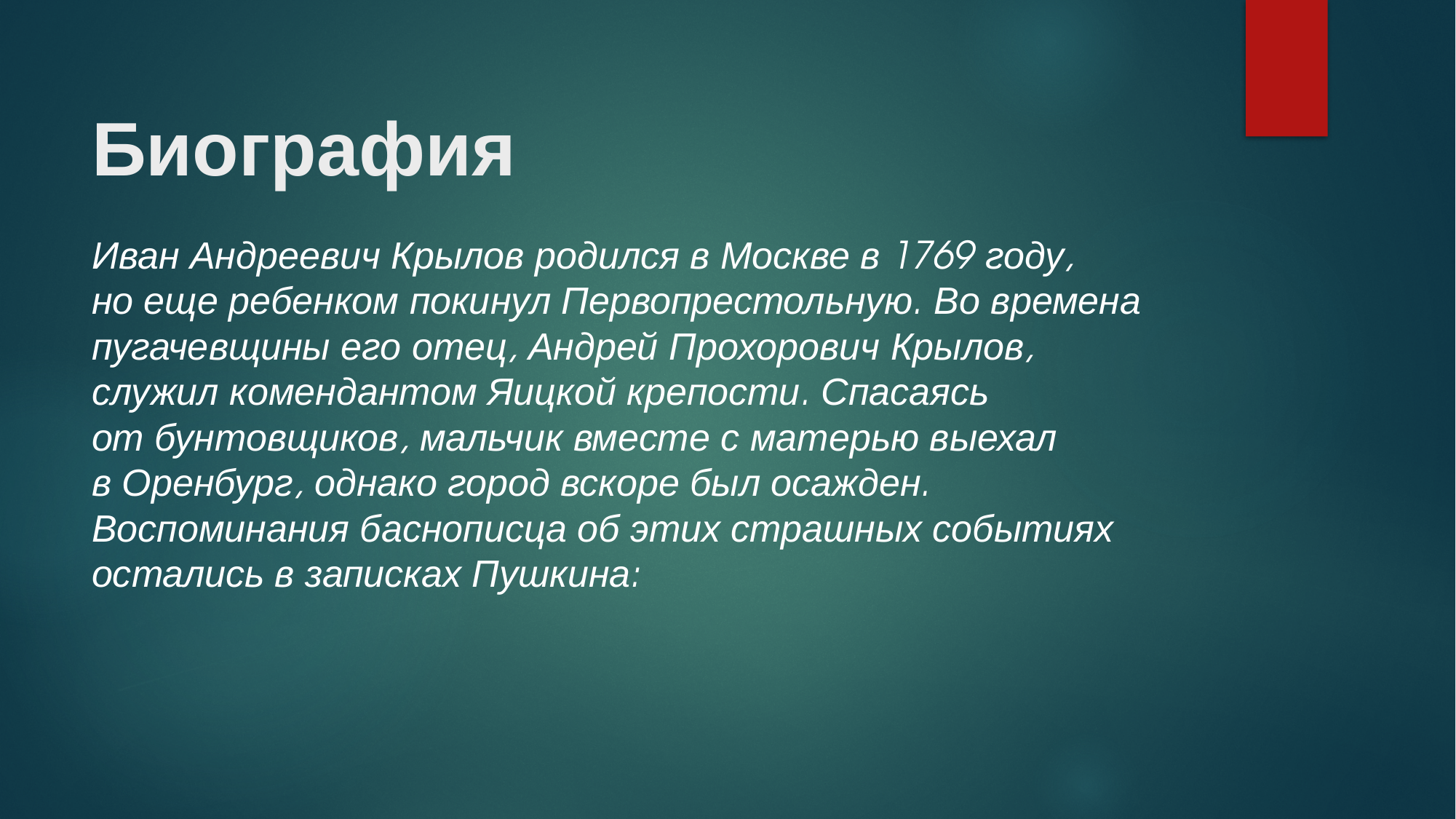

# Биография
Иван Андреевич Крылов родился в Москве в 1769 году, но еще ребенком покинул Первопрестольную. Во времена пугачевщины его отец, Андрей Прохорович Крылов, служил комендантом Яицкой крепости. Спасаясь от бунтовщиков, мальчик вместе с матерью выехал в Оренбург, однако город вскоре был осажден. Воспоминания баснописца об этих страшных событиях остались в записках Пушкина: